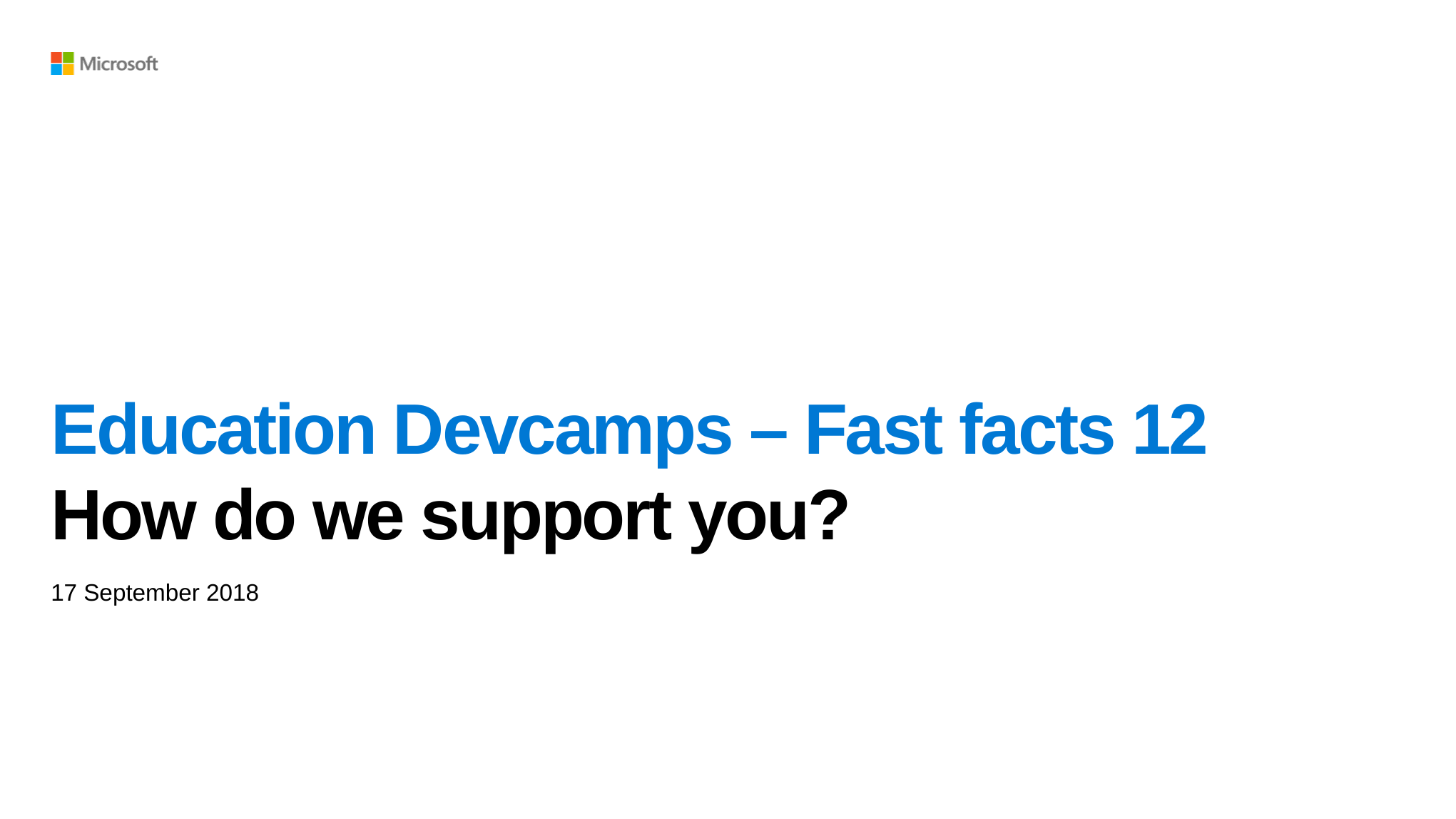

# Education Devcamps – Fast facts 12 How do we support you?
17 September 2018